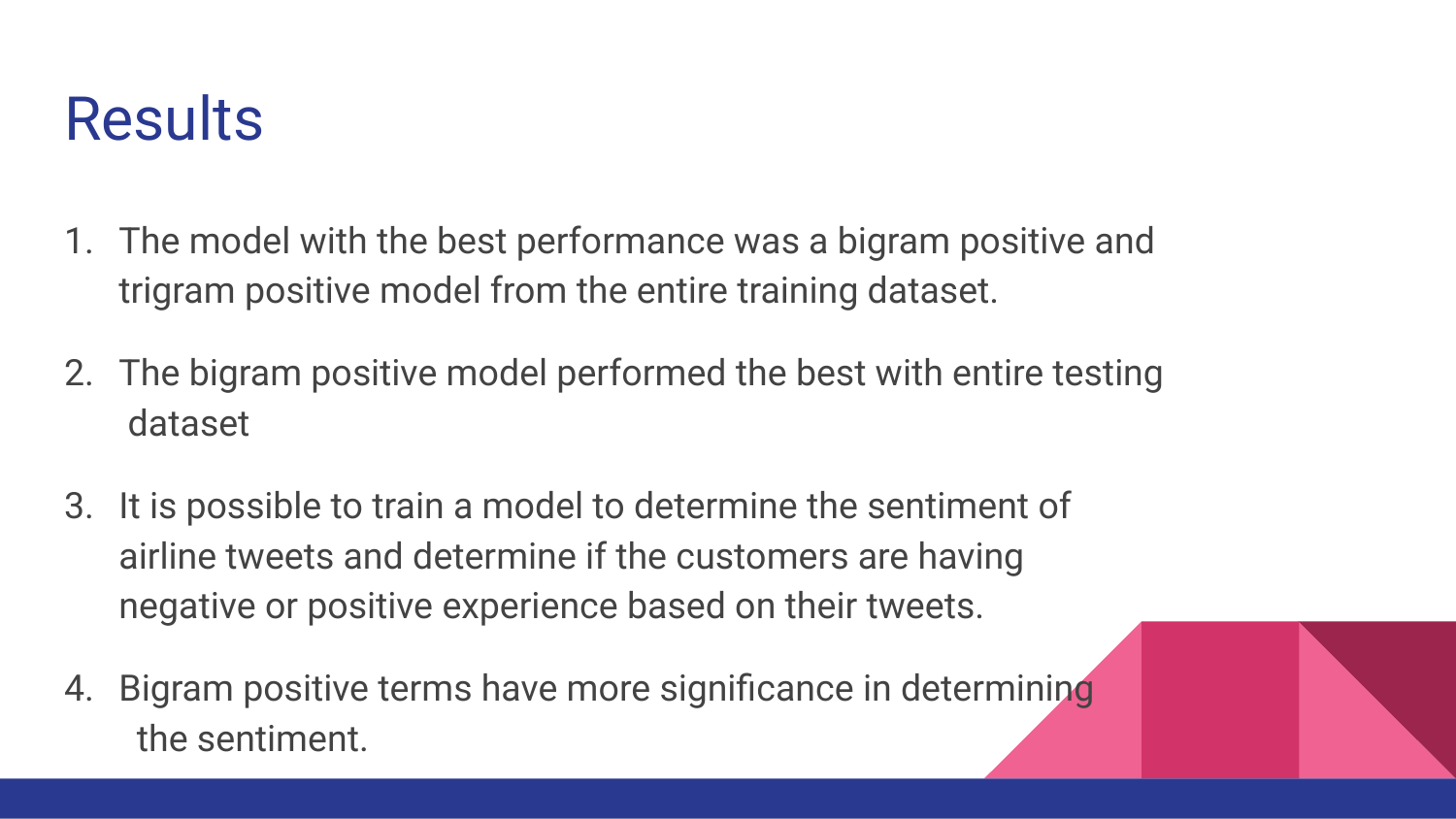

# Results
The model with the best performance was a bigram positive and trigram positive model from the entire training dataset.
The bigram positive model performed the best with entire testing  dataset
It is possible to train a model to determine the sentiment of airline tweets and determine if the customers are having negative or positive experience based on their tweets.
Bigram positive terms have more significance in determining          the sentiment.